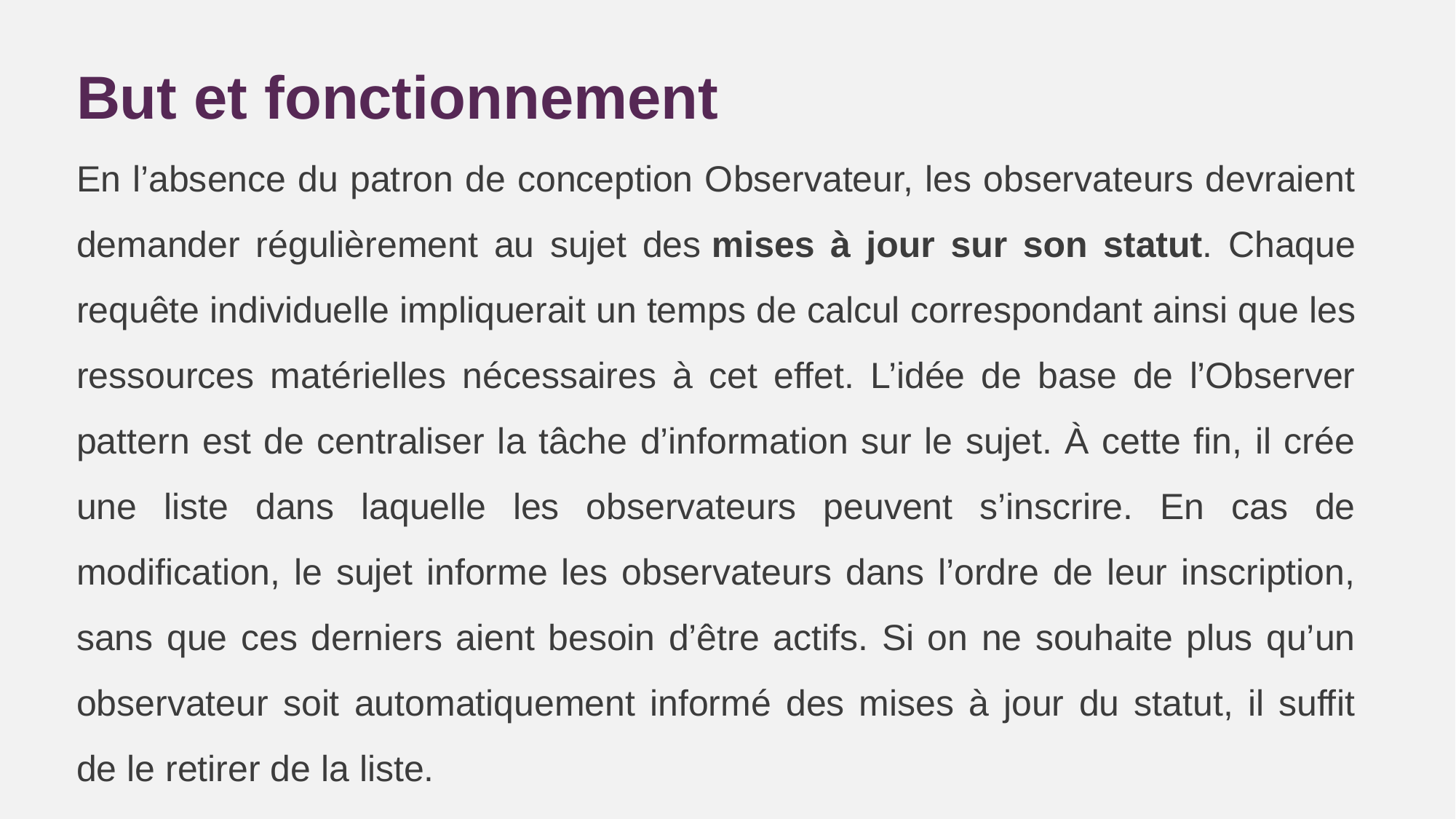

But et fonctionnement
En l’absence du patron de conception Observateur, les observateurs devraient demander régulièrement au sujet des mises à jour sur son statut. Chaque requête individuelle impliquerait un temps de calcul correspondant ainsi que les ressources matérielles nécessaires à cet effet. L’idée de base de l’Observer pattern est de centraliser la tâche d’information sur le sujet. À cette fin, il crée une liste dans laquelle les observateurs peuvent s’inscrire. En cas de modification, le sujet informe les observateurs dans l’ordre de leur inscription, sans que ces derniers aient besoin d’être actifs. Si on ne souhaite plus qu’un observateur soit automatiquement informé des mises à jour du statut, il suffit de le retirer de la liste.